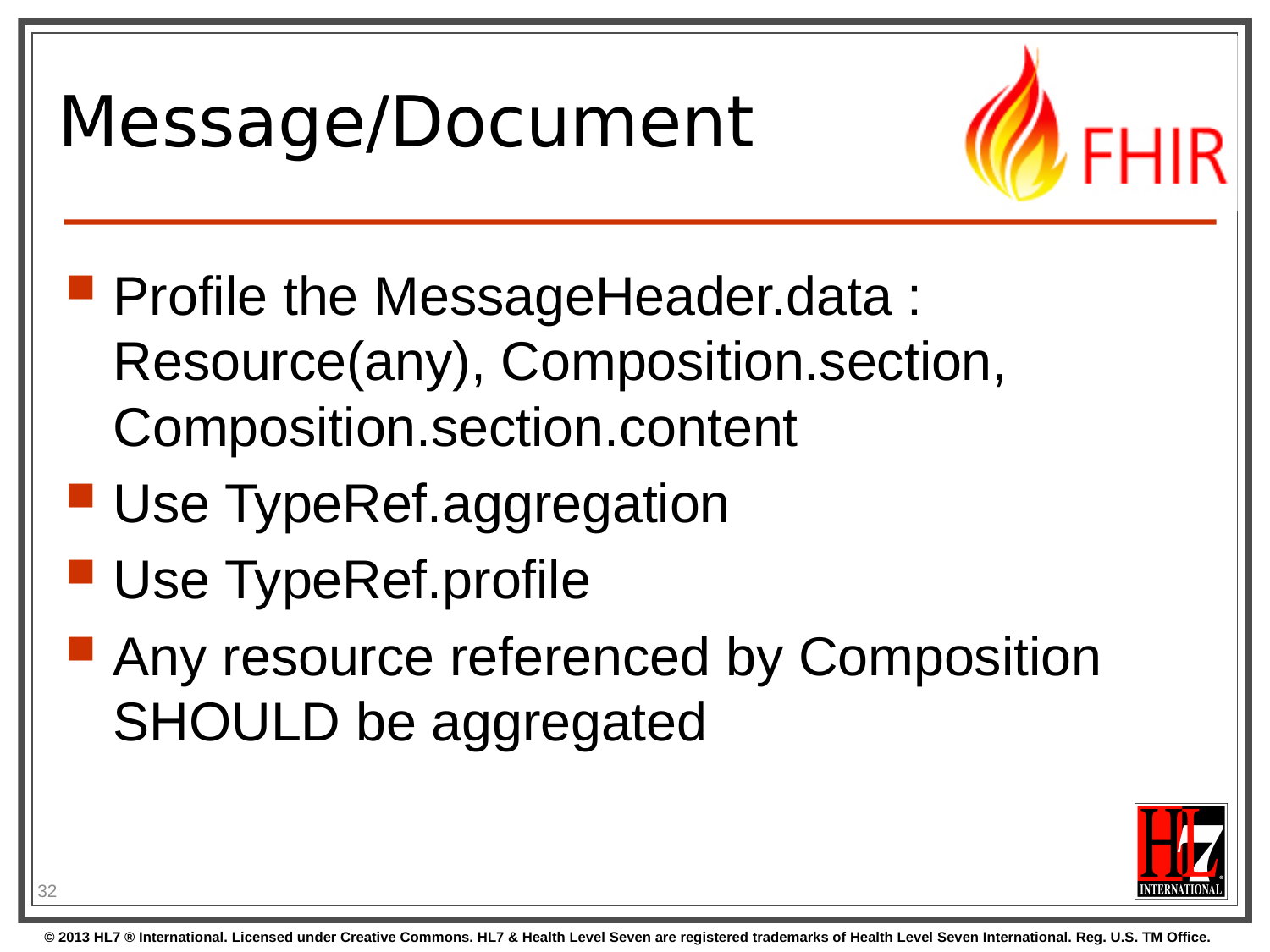

# Message/Document
Profile the MessageHeader.data : Resource(any), Composition.section, Composition.section.content
Use TypeRef.aggregation
Use TypeRef.profile
Any resource referenced by Composition SHOULD be aggregated
32